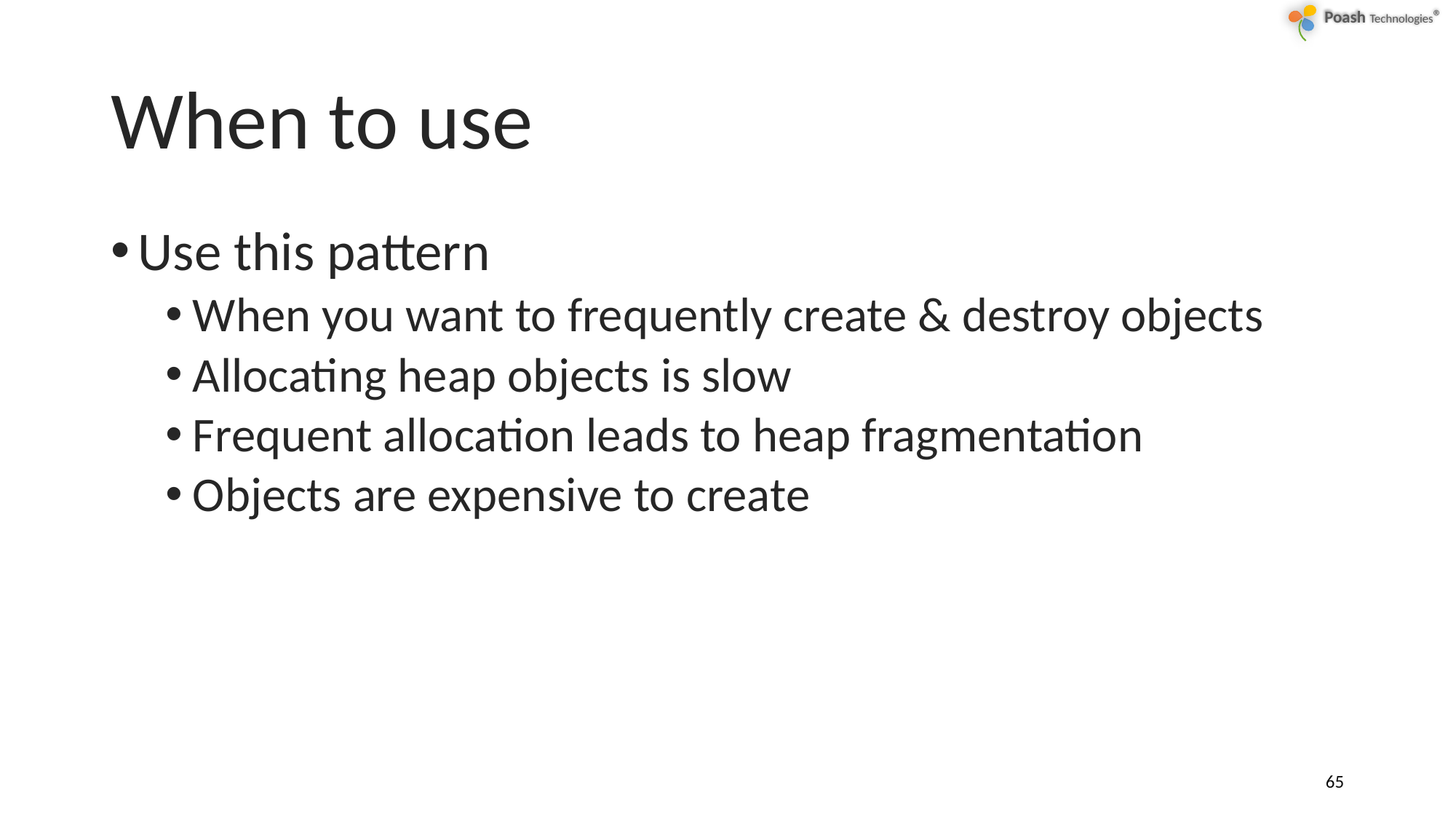

# When to use
Use this pattern
When you want to frequently create & destroy objects
Allocating heap objects is slow
Frequent allocation leads to heap fragmentation
Objects are expensive to create
65